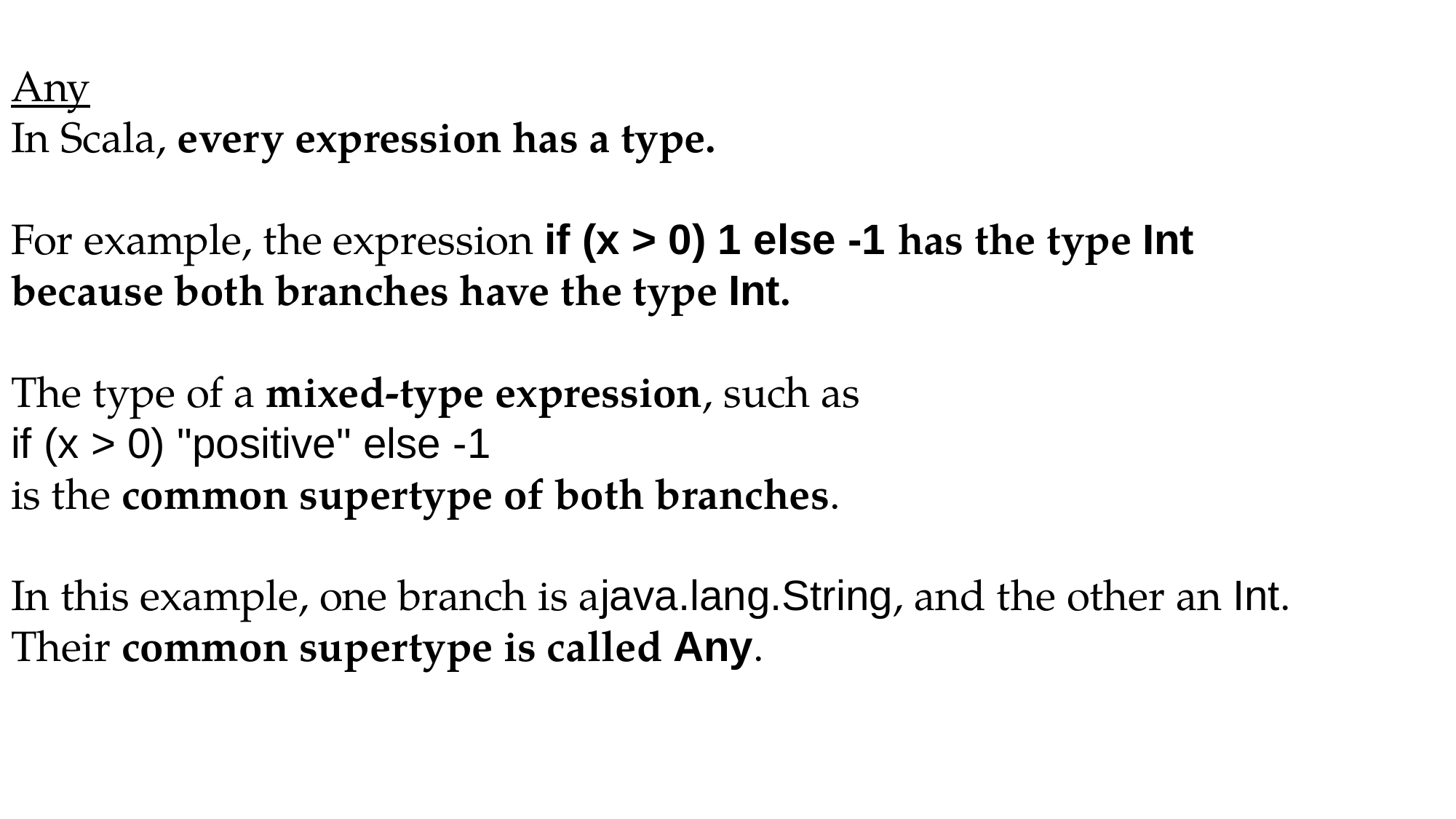

Any
In Scala, every expression has a type.

For example, the expression if (x > 0) 1 else -1 has the type Int because both branches have the type Int.

The type of a mixed-type expression, such as
if (x > 0) "positive" else -1
is the common supertype of both branches.

In this example, one branch is ajava.lang.String, and the other an Int. Their common supertype is called Any.